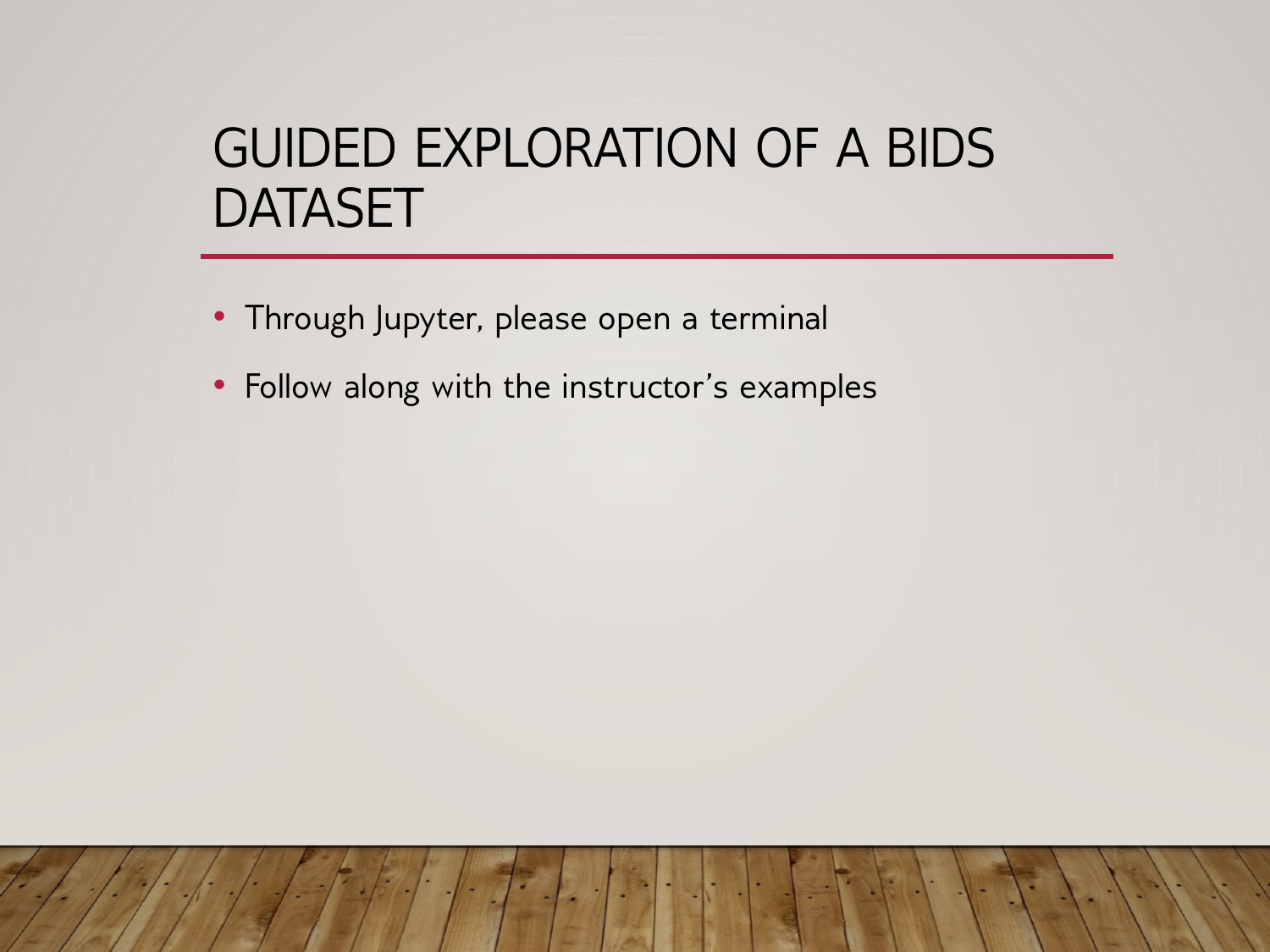

# GUIDED exploration of a BIDS dataset
Through Jupyter, please open a terminal
Follow along with the instructor’s examples